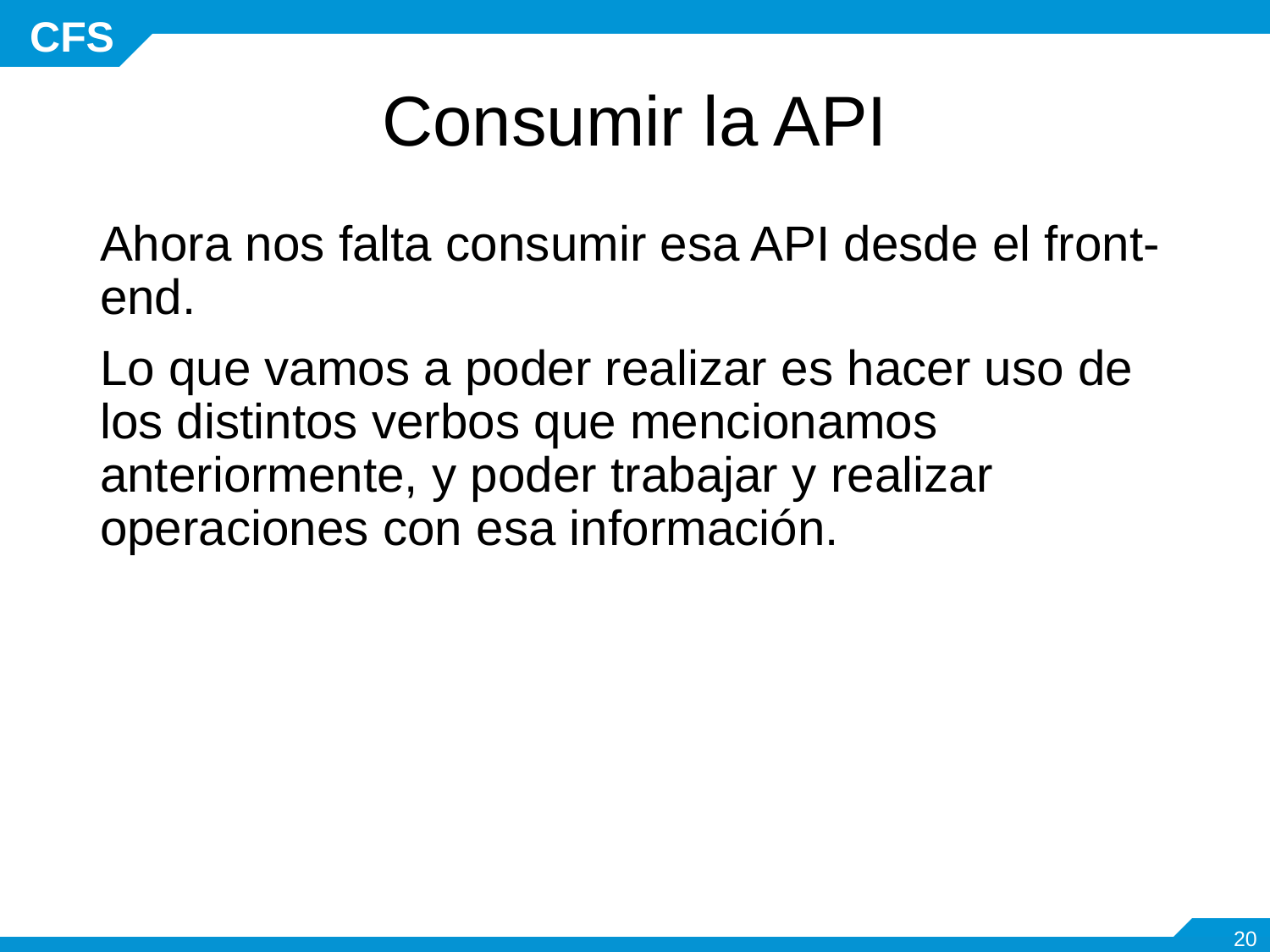

# Consumir la API
Ahora nos falta consumir esa API desde el front-end.
Lo que vamos a poder realizar es hacer uso de los distintos verbos que mencionamos anteriormente, y poder trabajar y realizar operaciones con esa información.
20